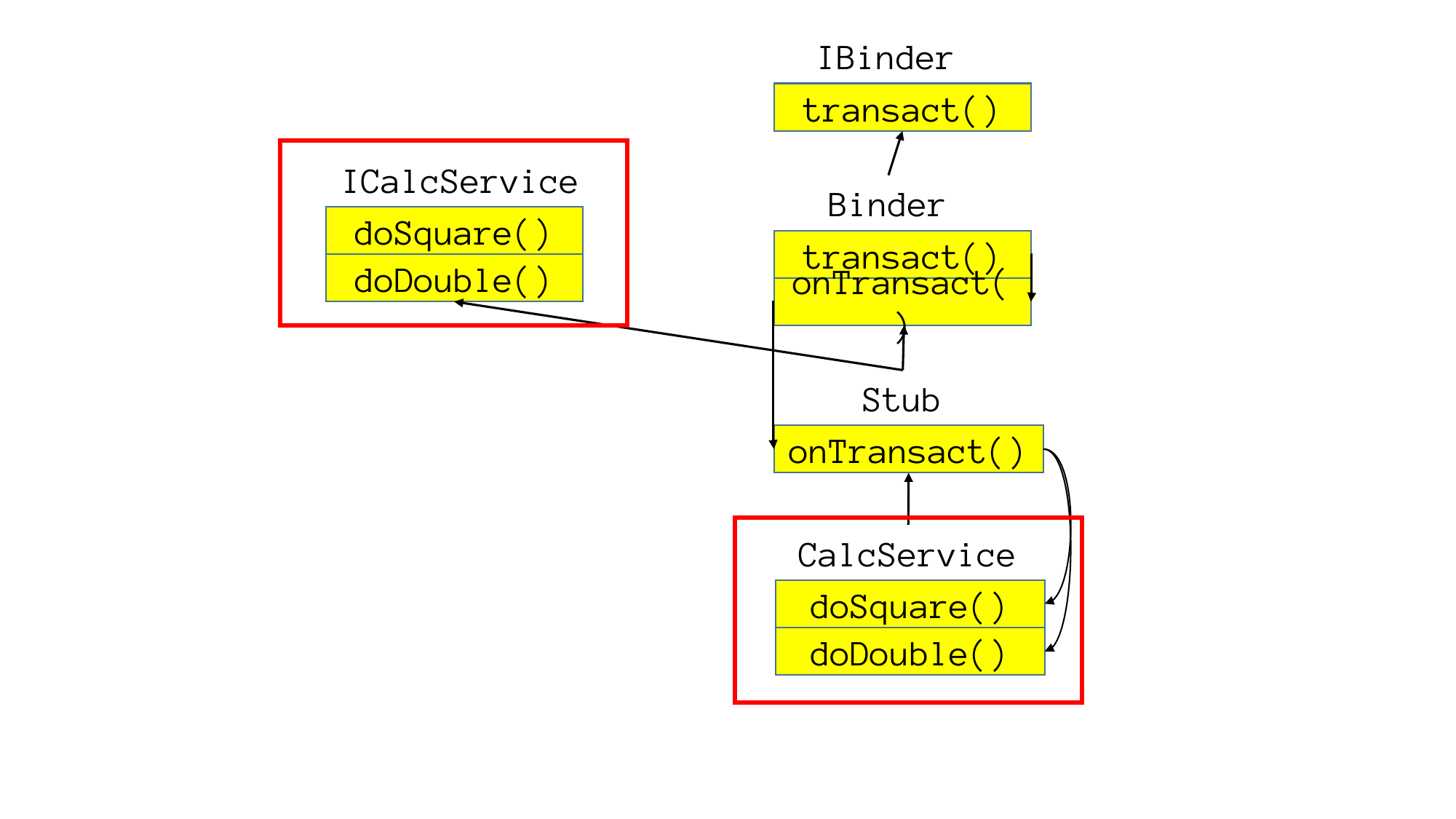

IBinder
transact()

ICalcService
Binder
doSquare()
transact()
doDouble()
onTransact()
Stub
onTransact()

CalcService
doSquare()
doDouble()